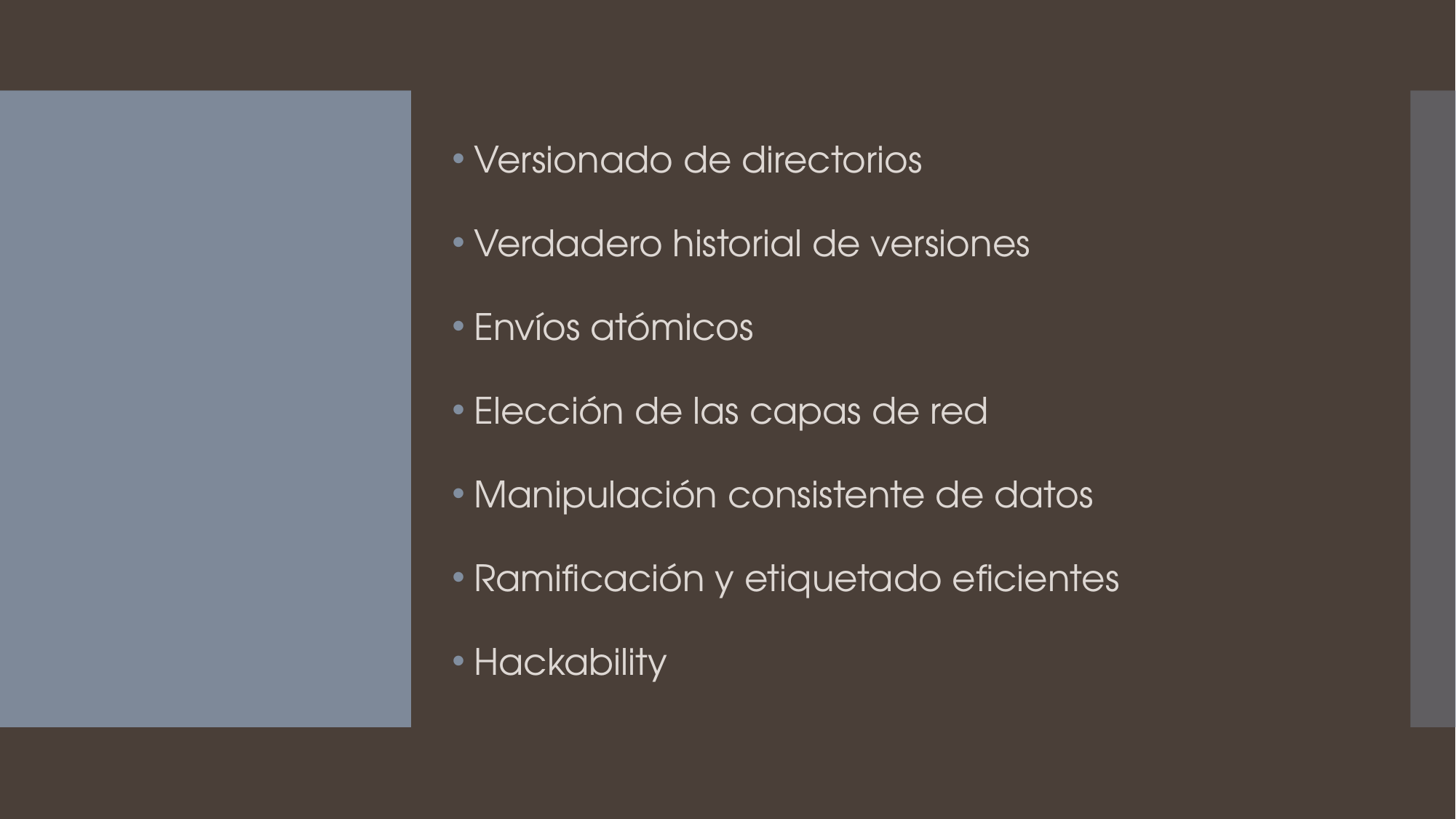

Versionado de directorios
Verdadero historial de versiones
Envíos atómicos
Elección de las capas de red
Manipulación consistente de datos
Ramificación y etiquetado eficientes
Hackability